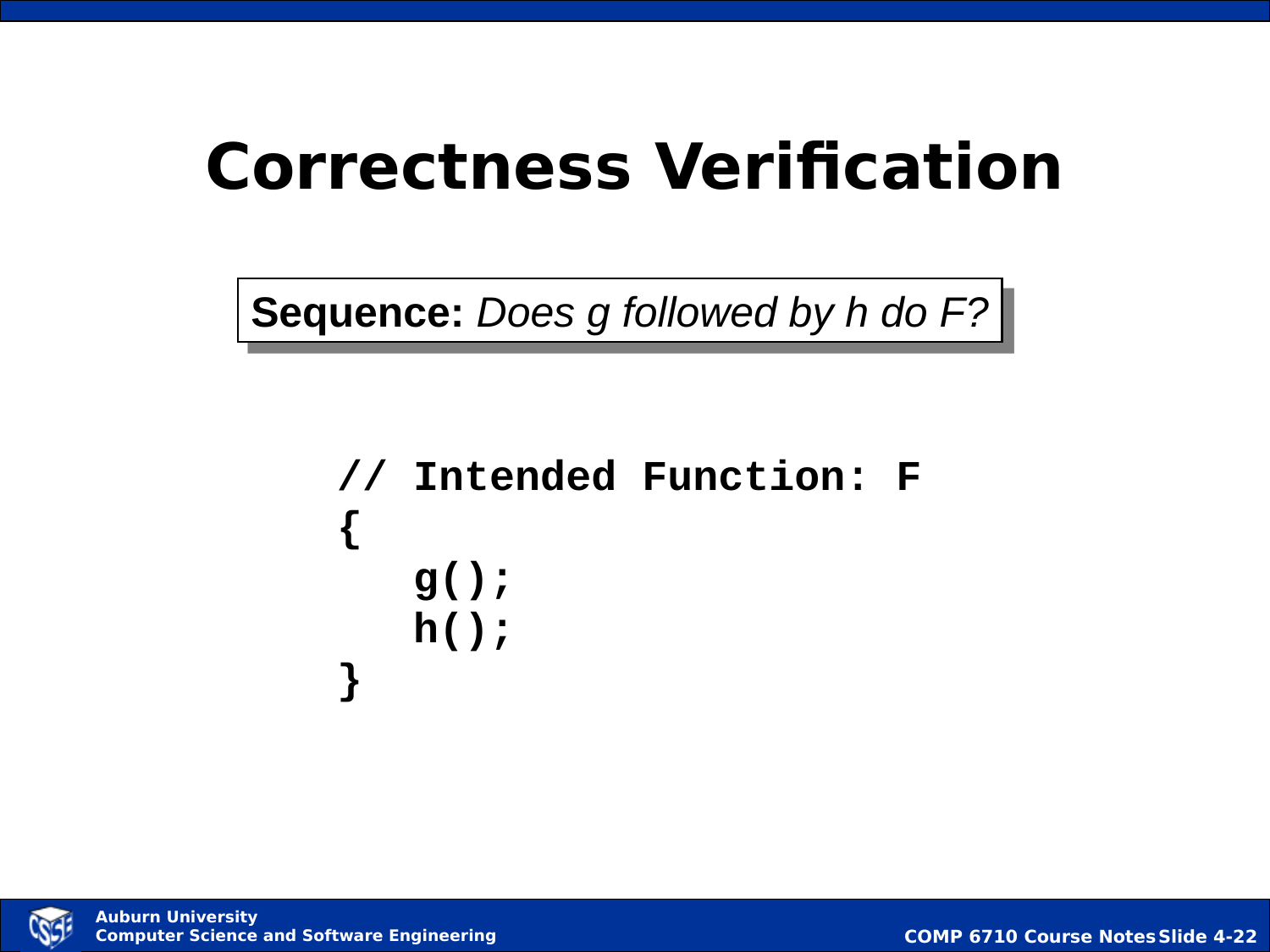

# Correctness Verification
Sequence: Does g followed by h do F?
// Intended Function: F
{
   g();
   h();
}